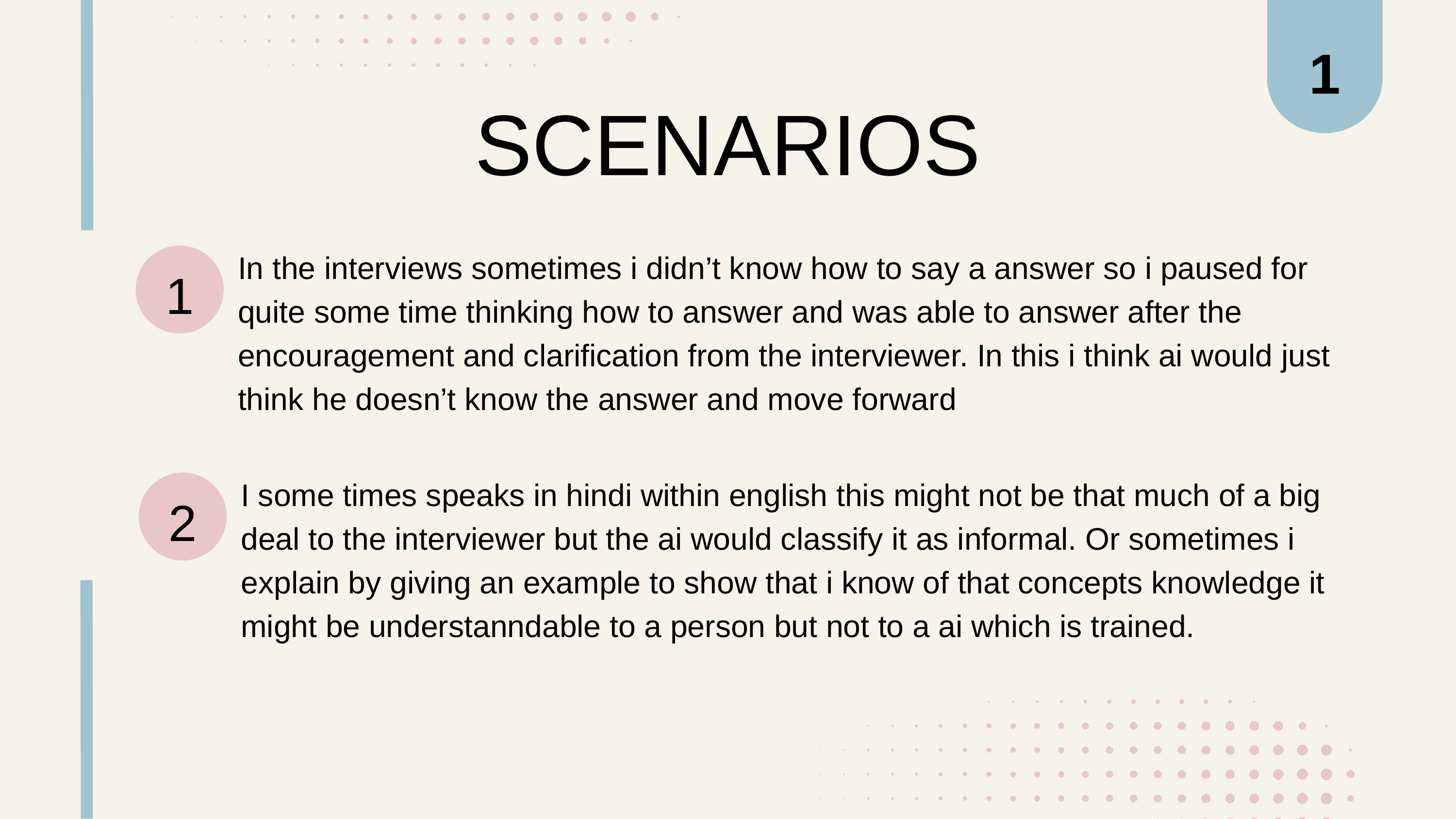

1
SCENARIOS
In the interviews sometimes i didn’t know how to say a answer so i paused for quite some time thinking how to answer and was able to answer after the encouragement and clarification from the interviewer. In this i think ai would just think he doesn’t know the answer and move forward

1

I some times speaks in hindi within english this might not be that much of a big deal to the interviewer but the ai would classify it as informal. Or sometimes i explain by giving an example to show that i know of that concepts knowledge it might be understanndable to a person but not to a ai which is trained.

2